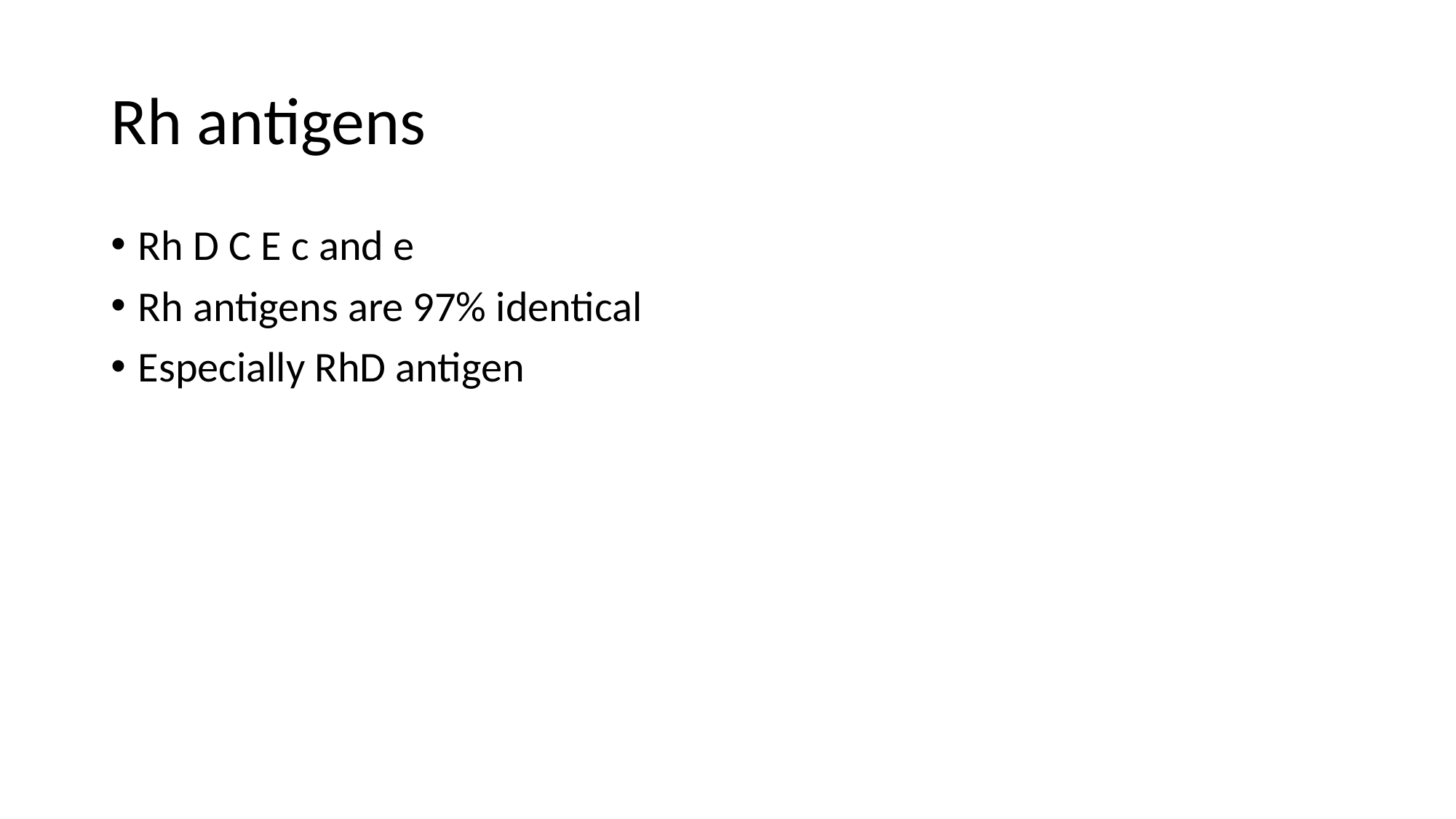

# Rh antigens
Rh D C E c and e
Rh antigens are 97% identical
Especially RhD antigen